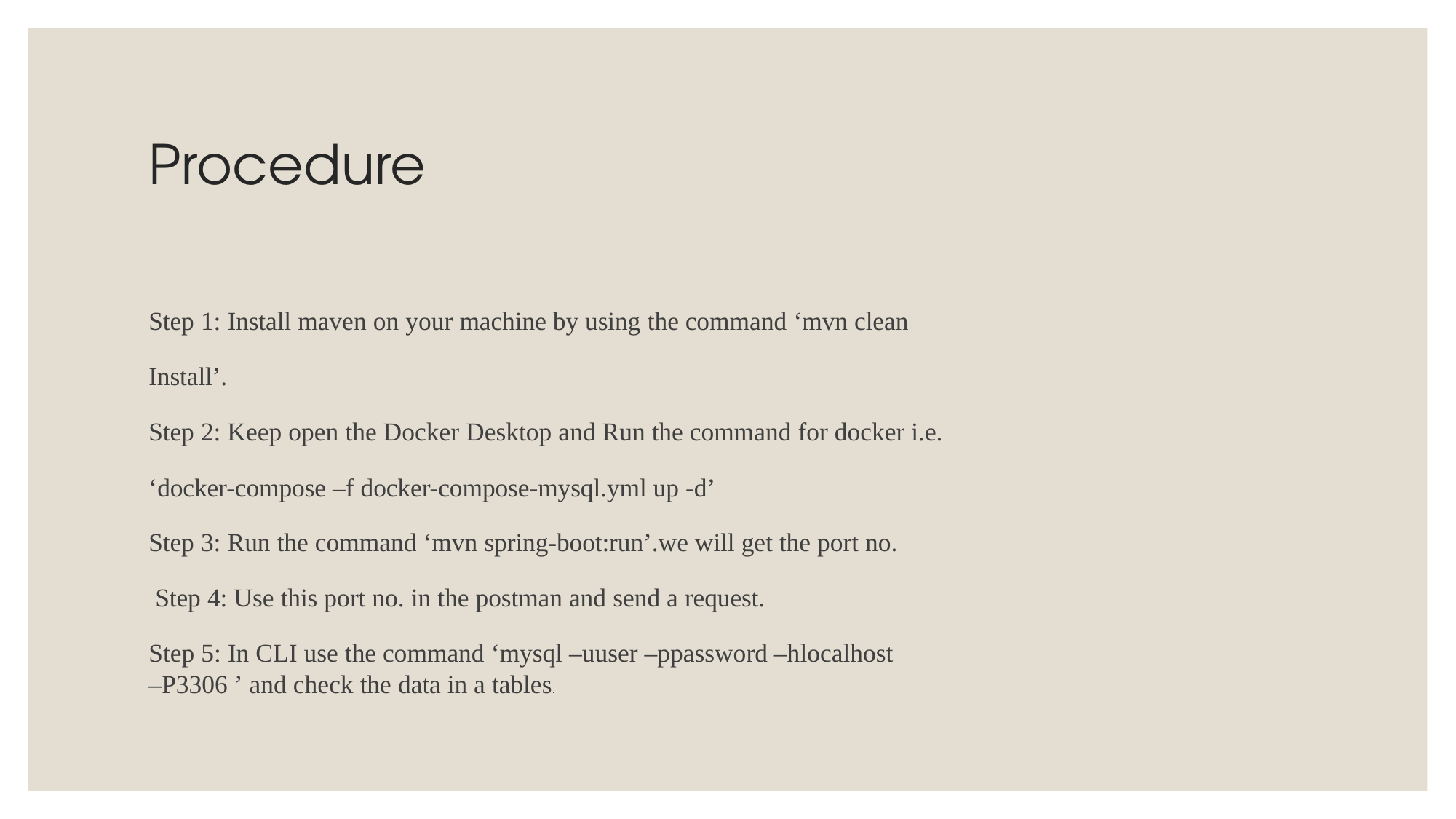

# Procedure
Step 1: Install maven on your machine by using the command ‘mvn clean
Install’.
Step 2: Keep open the Docker Desktop and Run the command for docker i.e.
‘docker-compose –f docker-compose-mysql.yml up -d’
Step 3: Run the command ‘mvn spring-boot:run’.we will get the port no.  Step 4: Use this port no. in the postman and send a request.
Step 5: In CLI use the command ‘mysql –uuser –ppassword –hlocalhost –P3306 ’ and check the data in a tables.